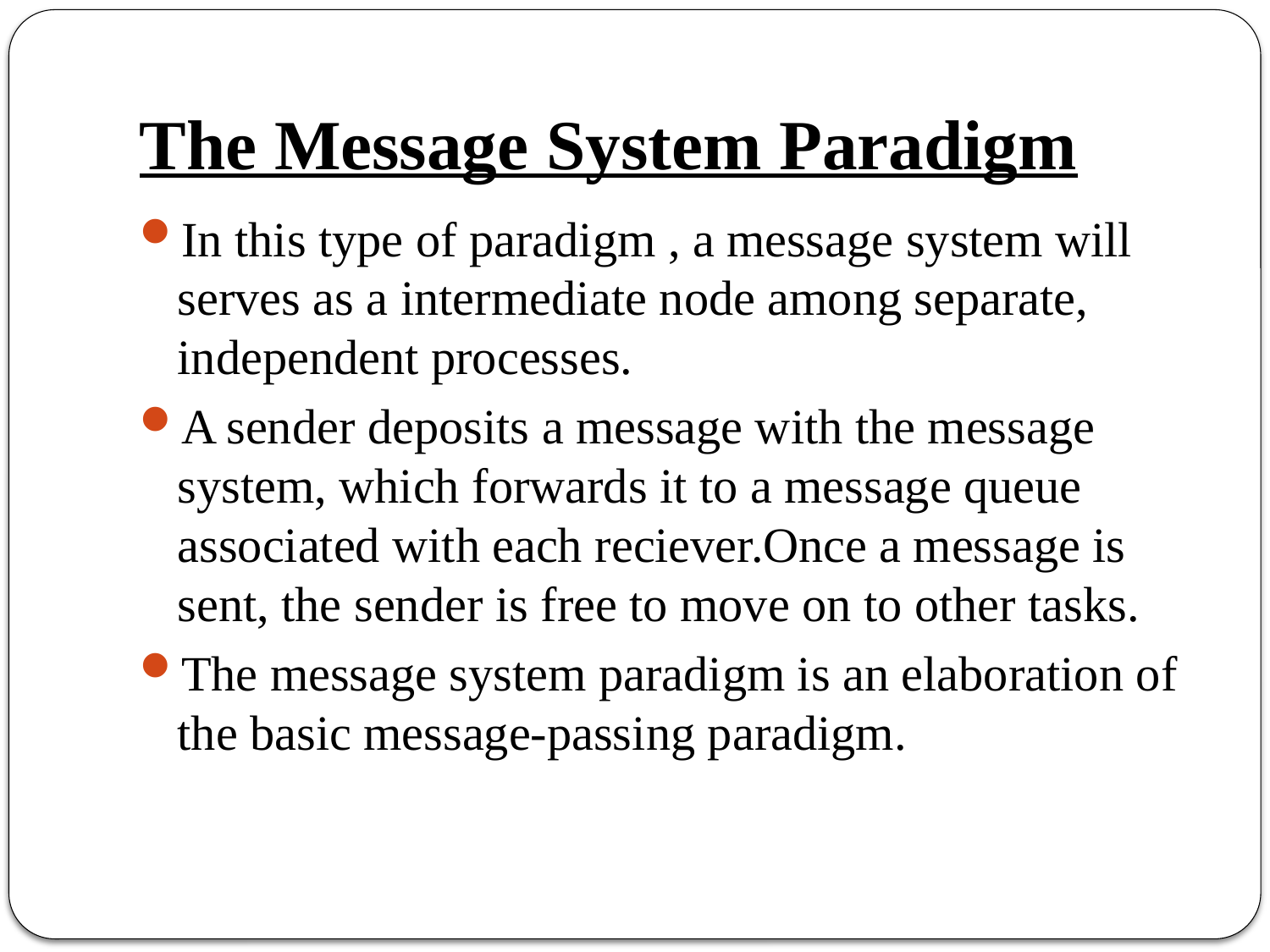

# The Message System Paradigm
In this type of paradigm , a message system will serves as a intermediate node among separate, independent processes.
A sender deposits a message with the message system, which forwards it to a message queue associated with each reciever.Once a message is sent, the sender is free to move on to other tasks.
The message system paradigm is an elaboration of the basic message-passing paradigm.